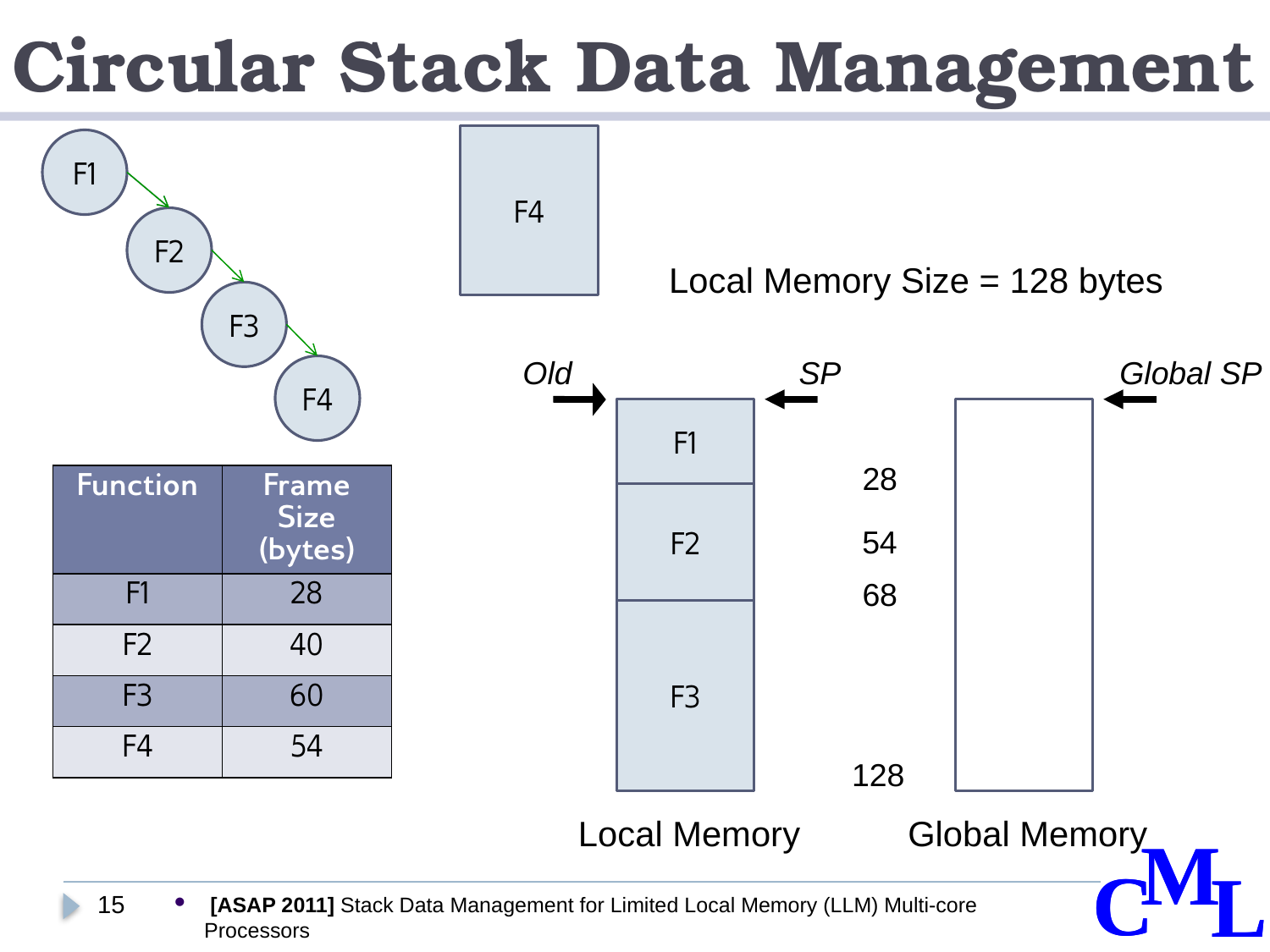

# Circular Stack Data Management
F4
F1
F2
Local Memory Size = 128 bytes
F3
Old
SP
Global SP
F4

F1

28
| Function | Frame Size (bytes) |
| --- | --- |
| F1 | 28 |
| F2 | 40 |
| F3 | 60 |
| F4 | 54 |
F2
54
68
F3
128
Local Memory
Global Memory
15
 [ASAP 2011] Stack Data Management for Limited Local Memory (LLM) Multi-core Processors